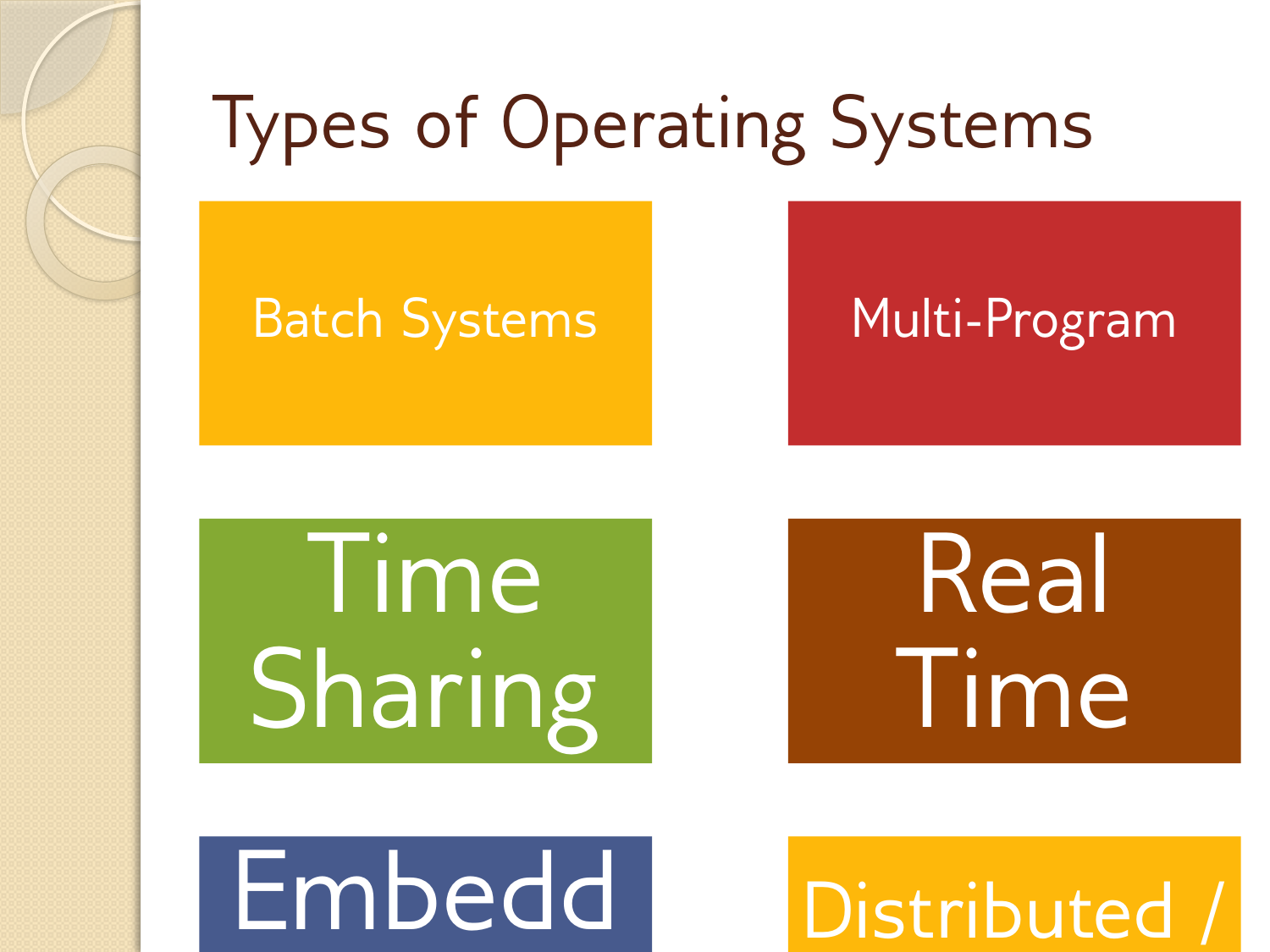

# Types of Operating Systems
Batch Systems
Multi-Program
Time Sharing
Real Time
Distributed /